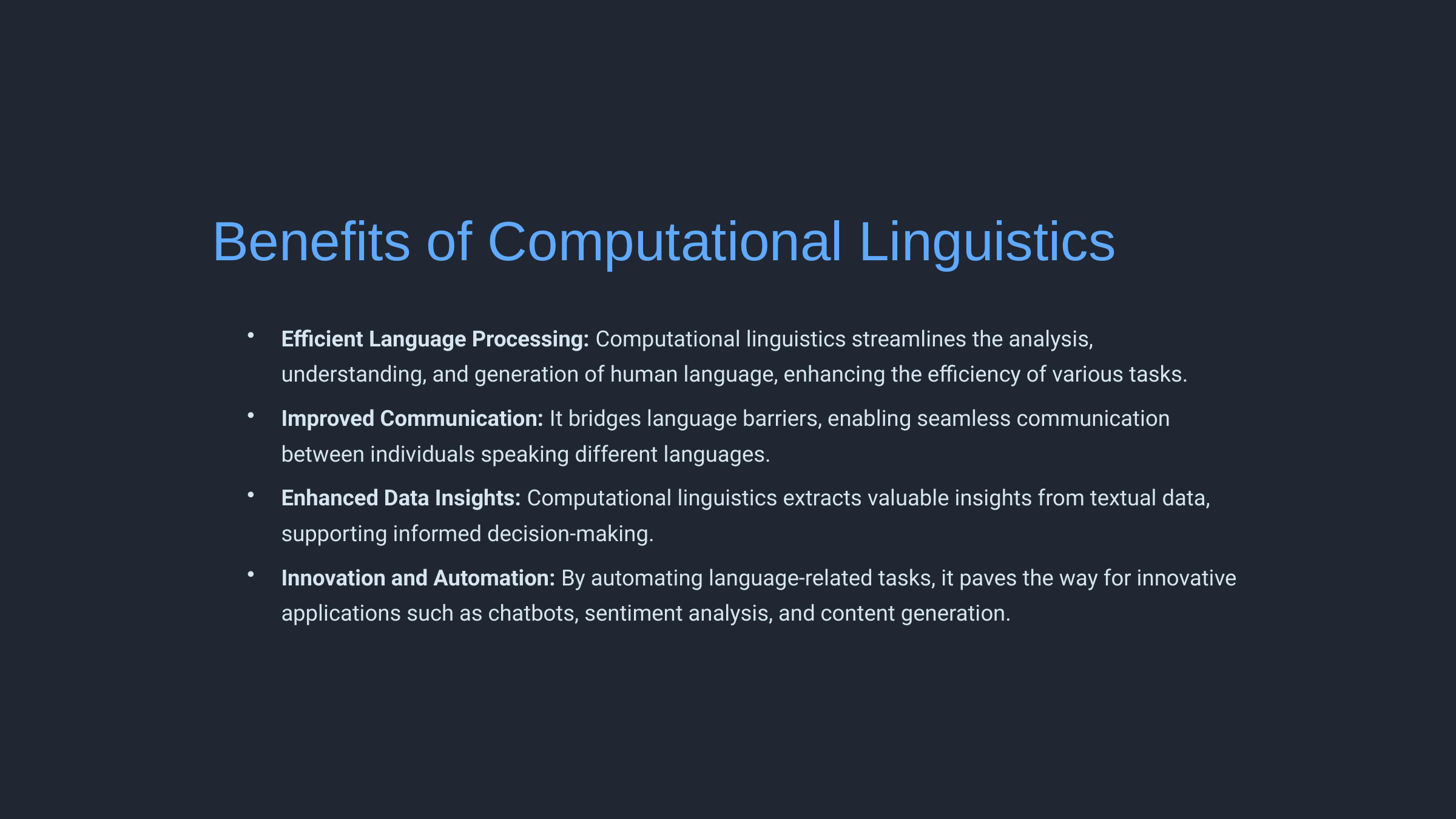

Benefits of Computational Linguistics
Efficient Language Processing: Computational linguistics streamlines the analysis, understanding, and generation of human language, enhancing the efficiency of various tasks.
Improved Communication: It bridges language barriers, enabling seamless communication between individuals speaking different languages.
Enhanced Data Insights: Computational linguistics extracts valuable insights from textual data, supporting informed decision-making.
Innovation and Automation: By automating language-related tasks, it paves the way for innovative applications such as chatbots, sentiment analysis, and content generation.